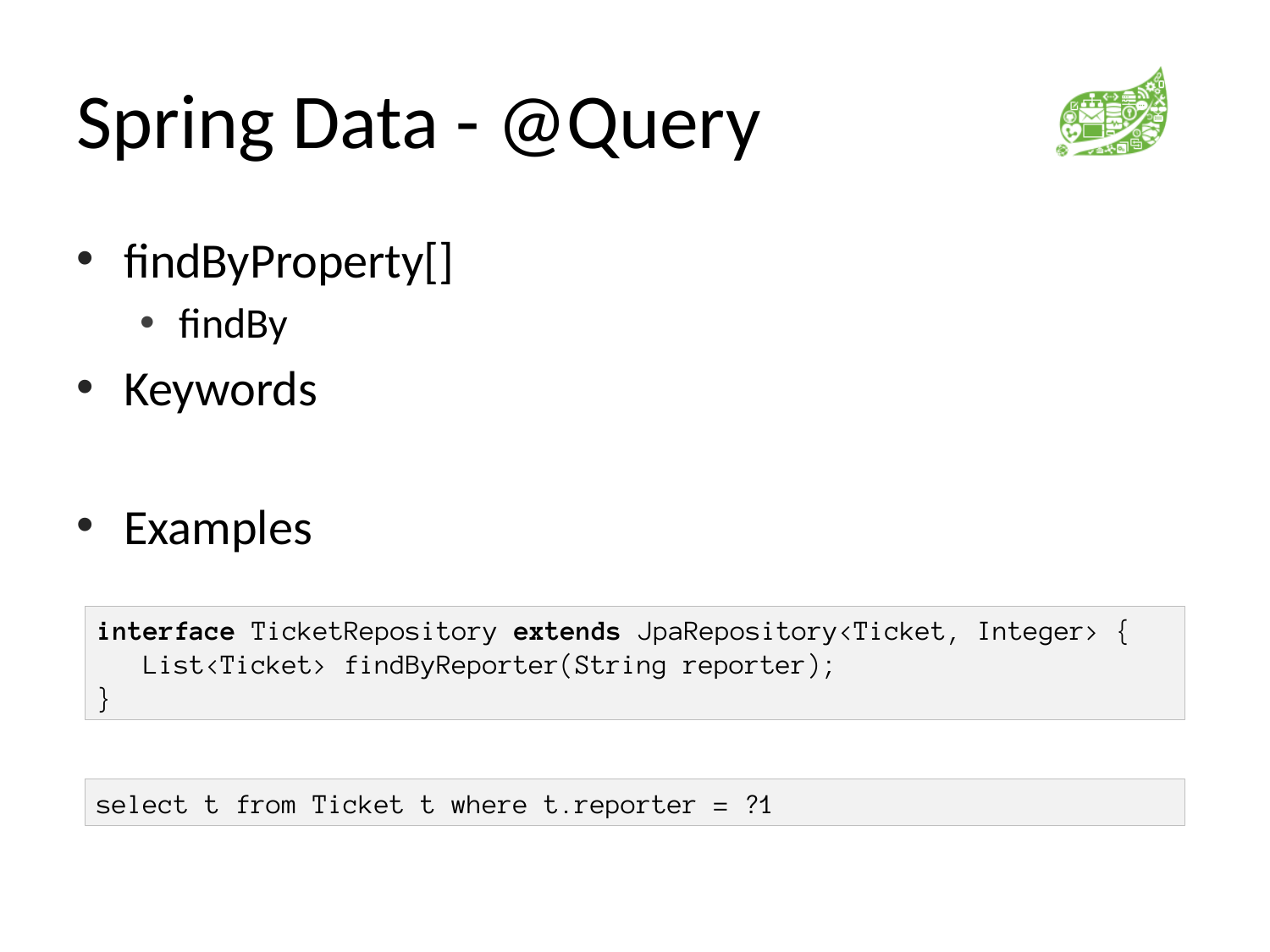

# Spring Data - @Query
findByProperty[]
findBy
Keywords

Examples

interface TicketRepository extends JpaRepository<Ticket, Integer> {
   List<Ticket> findByReporter(String reporter);
}
select t from Ticket t where t.reporter = ?1